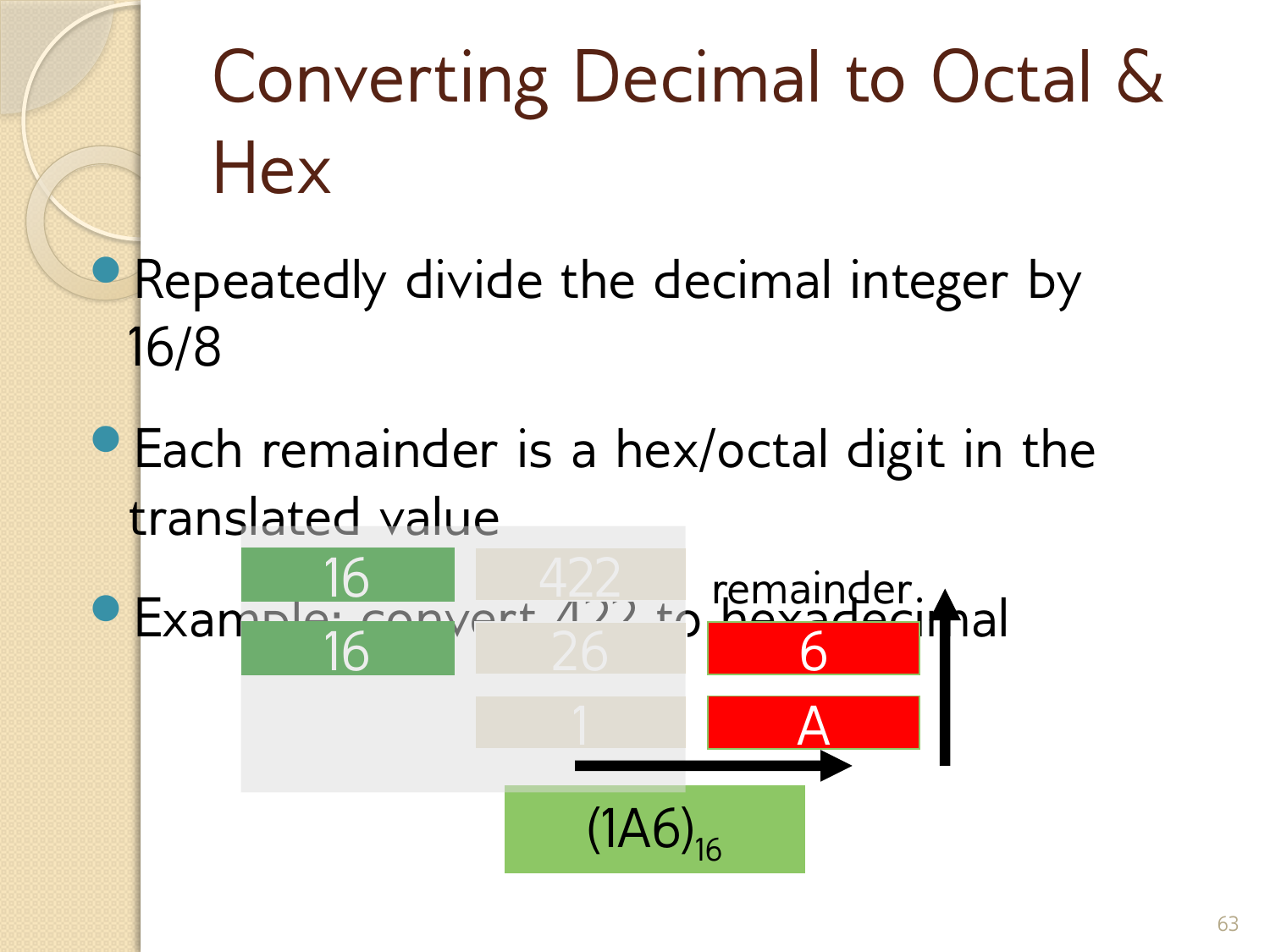

# Converting Decimal to Octal & Hex
Repeatedly divide the decimal integer by 16/8
Each remainder is a hex/octal digit in the translated value
Example: convert 422 to hexadecimal

16
422
remainder

16
26
6

1
A
(1A6)16
63